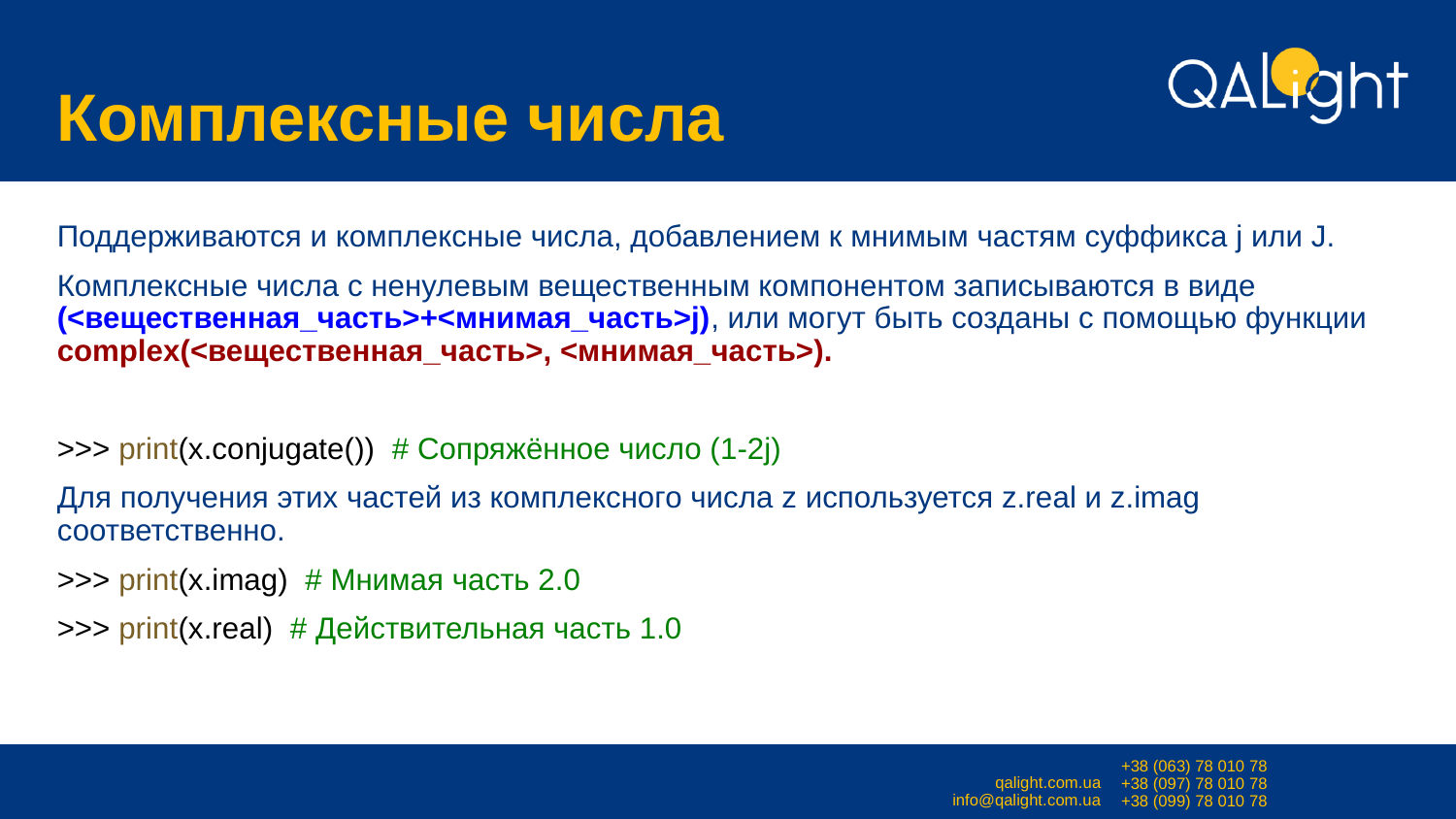

# Комплексные числа
Поддерживаются и комплексные числа, добавлением к мнимым частям суффикса j или J.
Комплексные числа с ненулевым вещественным компонентом записываются в виде (<вещественная_часть>+<мнимая_часть>j), или могут быть созданы с помощью функции complex(<вещественная_часть>, <мнимая_часть>).

>>> print(x.conjugate())  # Сопряжённое число (1-2j)
Для получения этих частей из комплексного числа z используется z.real и z.imag соответственно.
>>> print(x.imag)  # Мнимая часть 2.0
>>> print(x.real)  # Действительная часть 1.0